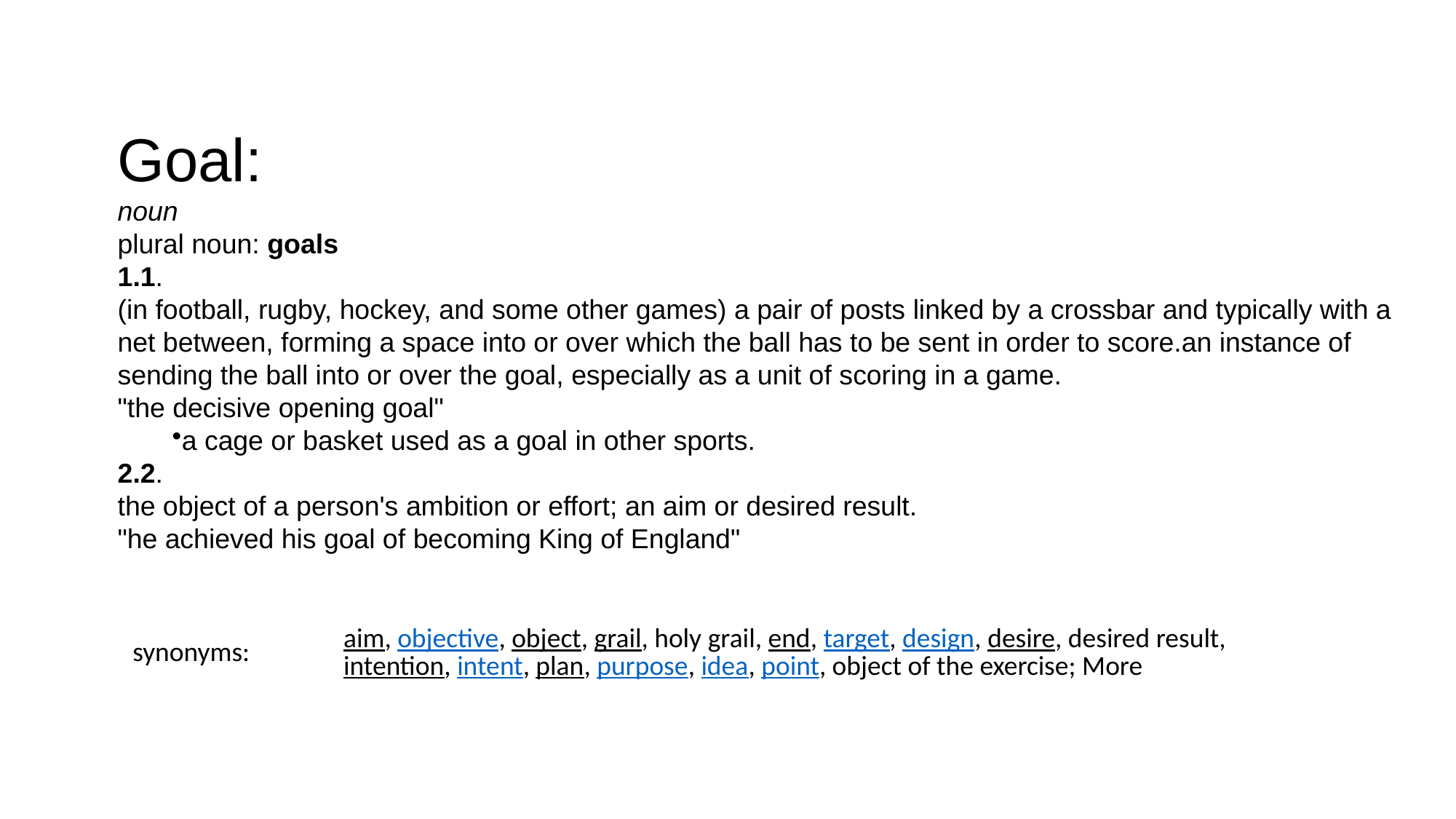

Goal:
noun
plural noun: goals
1.
(in football, rugby, hockey, and some other games) a pair of posts linked by a crossbar and typically with a
net between, forming a space into or over which the ball has to be sent in order to score.an instance of
sending the ball into or over the goal, especially as a unit of scoring in a game.
"the decisive opening goal"
a cage or basket used as a goal in other sports.
2.
the object of a person's ambition or effort; an aim or desired result.
"he achieved his goal of becoming King of England"
| synonyms: | aim, objective, object, grail, holy grail, end, target, design, desire, desired result, intention, intent, plan, purpose, idea, point, object of the exercise; More |
| --- | --- |